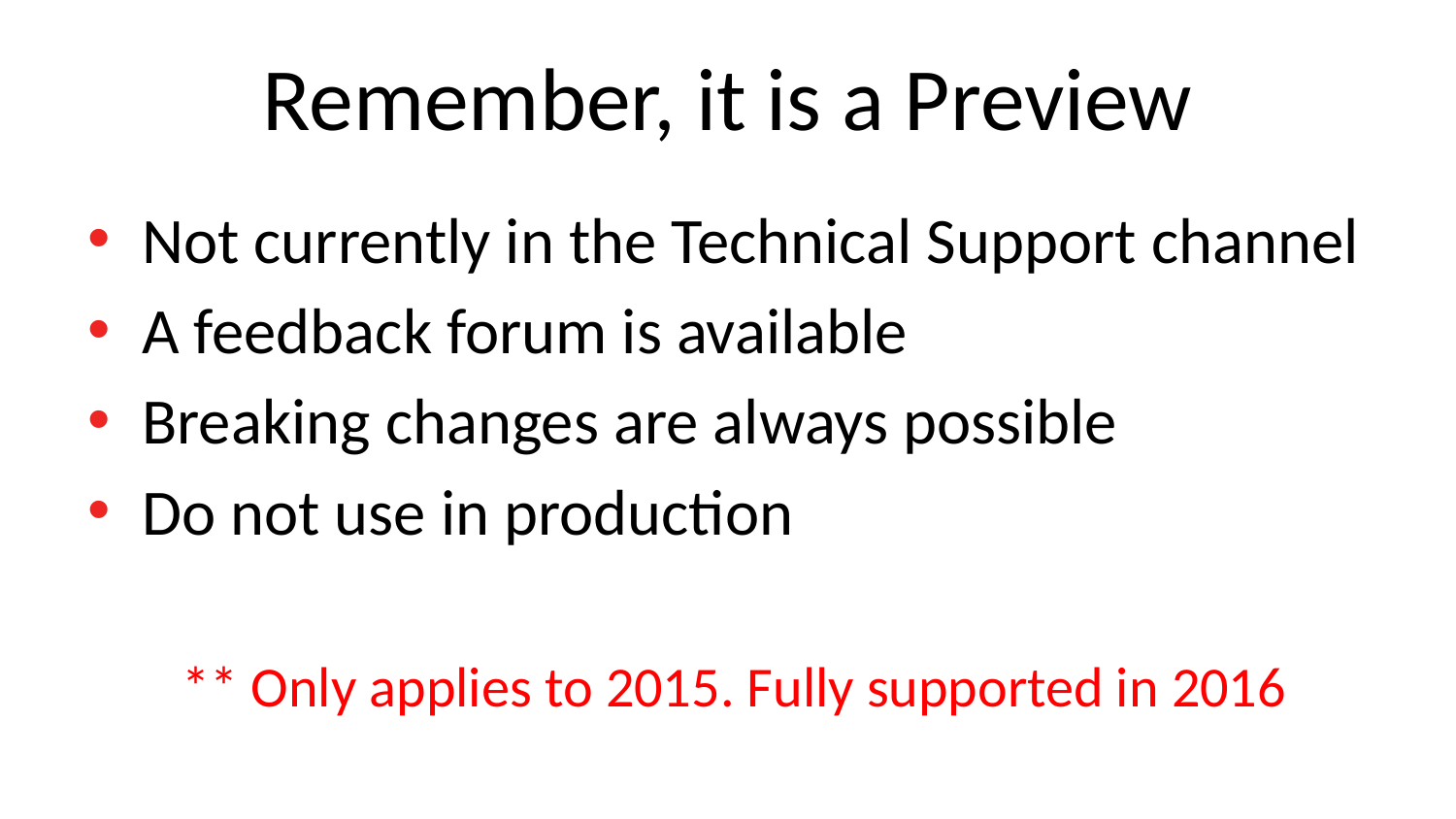

# Remember, it is a Preview
Not currently in the Technical Support channel
A feedback forum is available
Breaking changes are always possible
Do not use in production

 ** Only applies to 2015. Fully supported in 2016